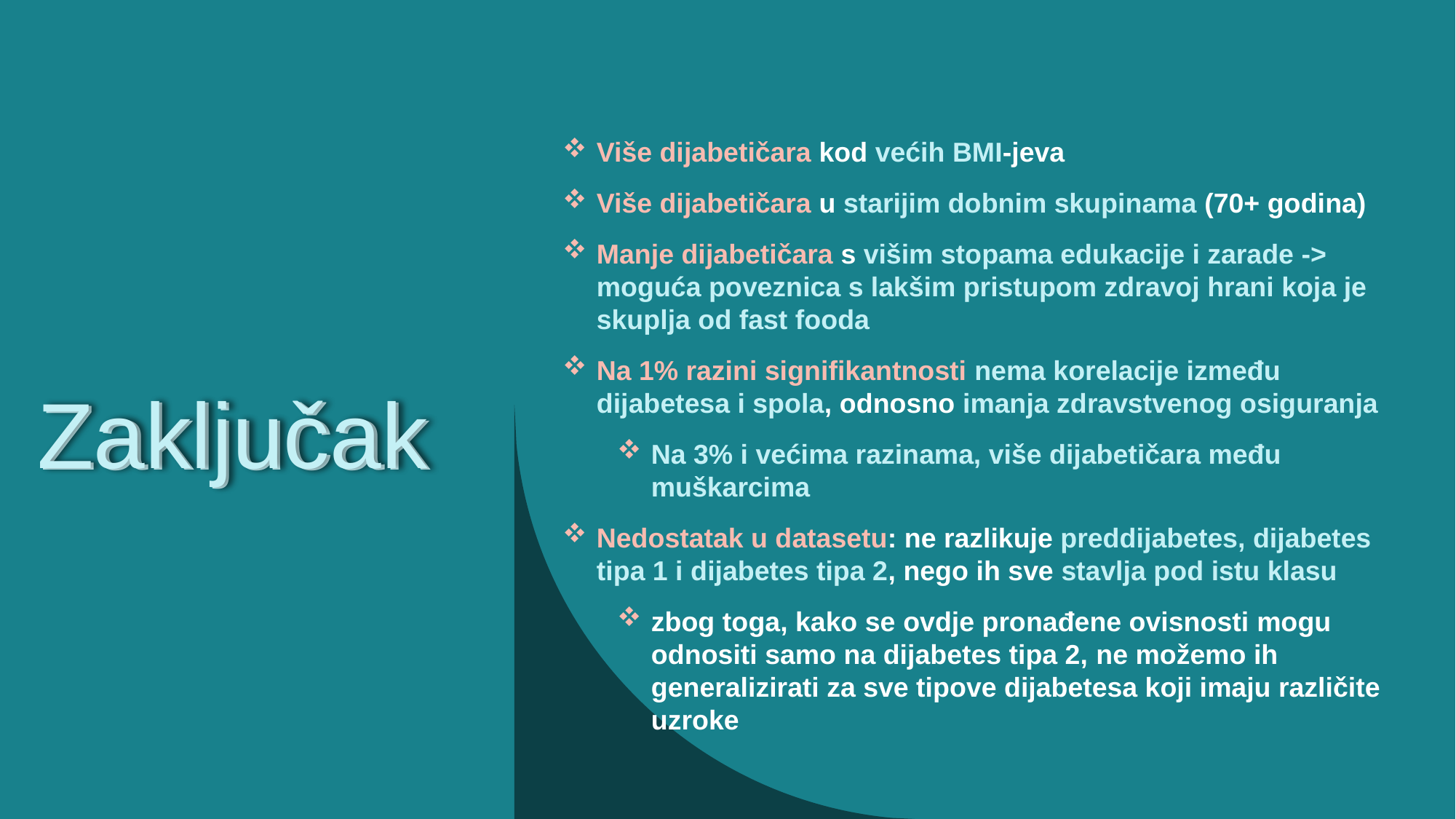

Više dijabetičara kod većih BMI-jeva
Više dijabetičara u starijim dobnim skupinama (70+ godina)
Manje dijabetičara s višim stopama edukacije i zarade -> moguća poveznica s lakšim pristupom zdravoj hrani koja je skuplja od fast fooda
Na 1% razini signifikantnosti nema korelacije između dijabetesa i spola, odnosno imanja zdravstvenog osiguranja
Na 3% i većima razinama, više dijabetičara među muškarcima
Nedostatak u datasetu: ne razlikuje preddijabetes, dijabetes tipa 1 i dijabetes tipa 2, nego ih sve stavlja pod istu klasu
zbog toga, kako se ovdje pronađene ovisnosti mogu odnositi samo na dijabetes tipa 2, ne možemo ih generalizirati za sve tipove dijabetesa koji imaju različite uzroke
Zaključak
Zaključak